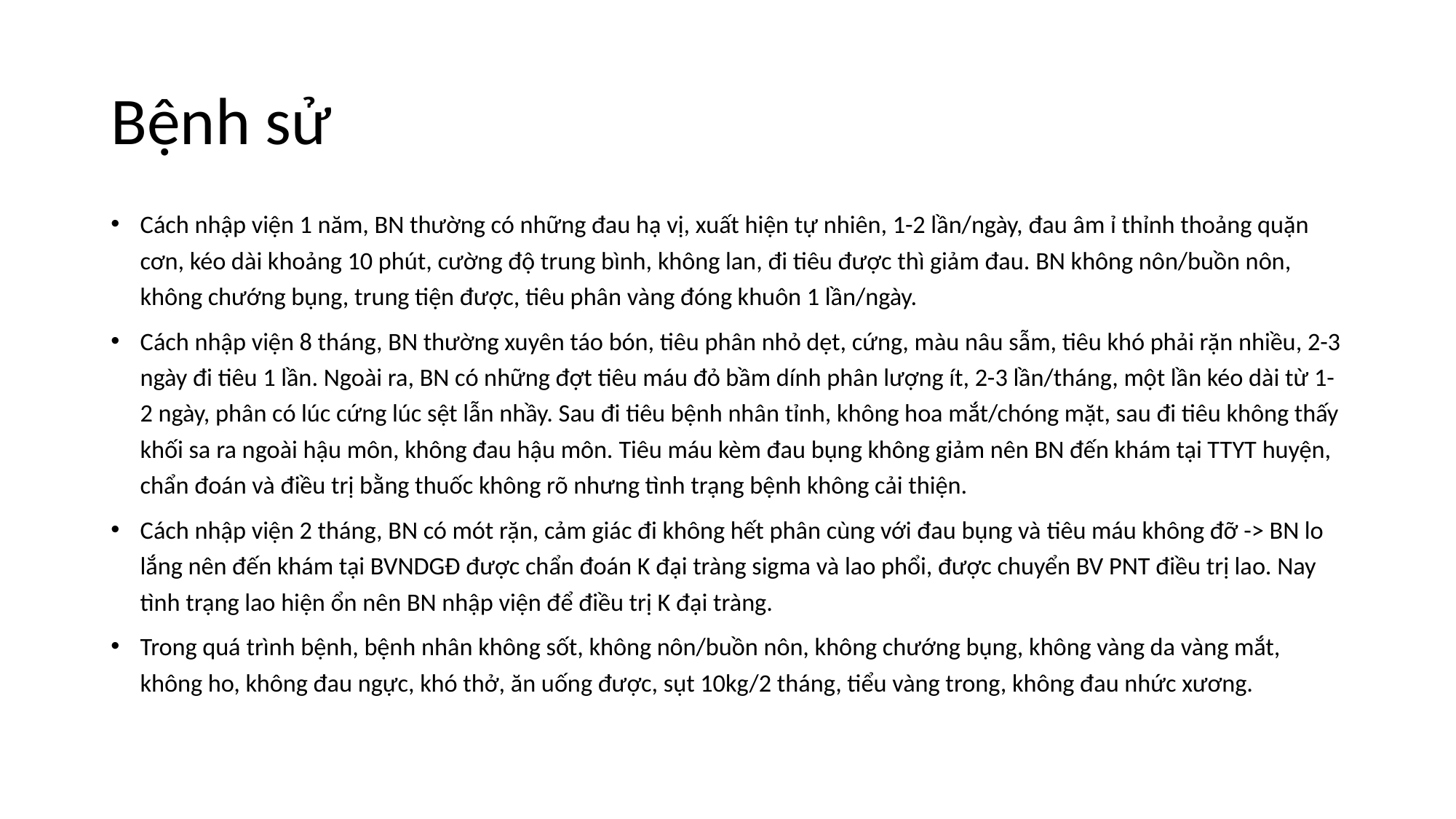

# Bệnh sử
Cách nhập viện 1 năm, BN thường có những đau hạ vị, xuất hiện tự nhiên, 1-2 lần/ngày, đau âm ỉ thỉnh thoảng quặn cơn, kéo dài khoảng 10 phút, cường độ trung bình, không lan, đi tiêu được thì giảm đau. BN không nôn/buồn nôn, không chướng bụng, trung tiện được, tiêu phân vàng đóng khuôn 1 lần/ngày.
Cách nhập viện 8 tháng, BN thường xuyên táo bón, tiêu phân nhỏ dẹt, cứng, màu nâu sẫm, tiêu khó phải rặn nhiều, 2-3 ngày đi tiêu 1 lần. Ngoài ra, BN có những đợt tiêu máu đỏ bầm dính phân lượng ít, 2-3 lần/tháng, một lần kéo dài từ 1-2 ngày, phân có lúc cứng lúc sệt lẫn nhầy. Sau đi tiêu bệnh nhân tỉnh, không hoa mắt/chóng mặt, sau đi tiêu không thấy khối sa ra ngoài hậu môn, không đau hậu môn. Tiêu máu kèm đau bụng không giảm nên BN đến khám tại TTYT huyện, chẩn đoán và điều trị bằng thuốc không rõ nhưng tình trạng bệnh không cải thiện.
Cách nhập viện 2 tháng, BN có mót rặn, cảm giác đi không hết phân cùng với đau bụng và tiêu máu không đỡ -> BN lo lắng nên đến khám tại BVNDGĐ được chẩn đoán K đại tràng sigma và lao phổi, được chuyển BV PNT điều trị lao. Nay tình trạng lao hiện ổn nên BN nhập viện để điều trị K đại tràng.
Trong quá trình bệnh, bệnh nhân không sốt, không nôn/buồn nôn, không chướng bụng, không vàng da vàng mắt, không ho, không đau ngực, khó thở, ăn uống được, sụt 10kg/2 tháng, tiểu vàng trong, không đau nhức xương.